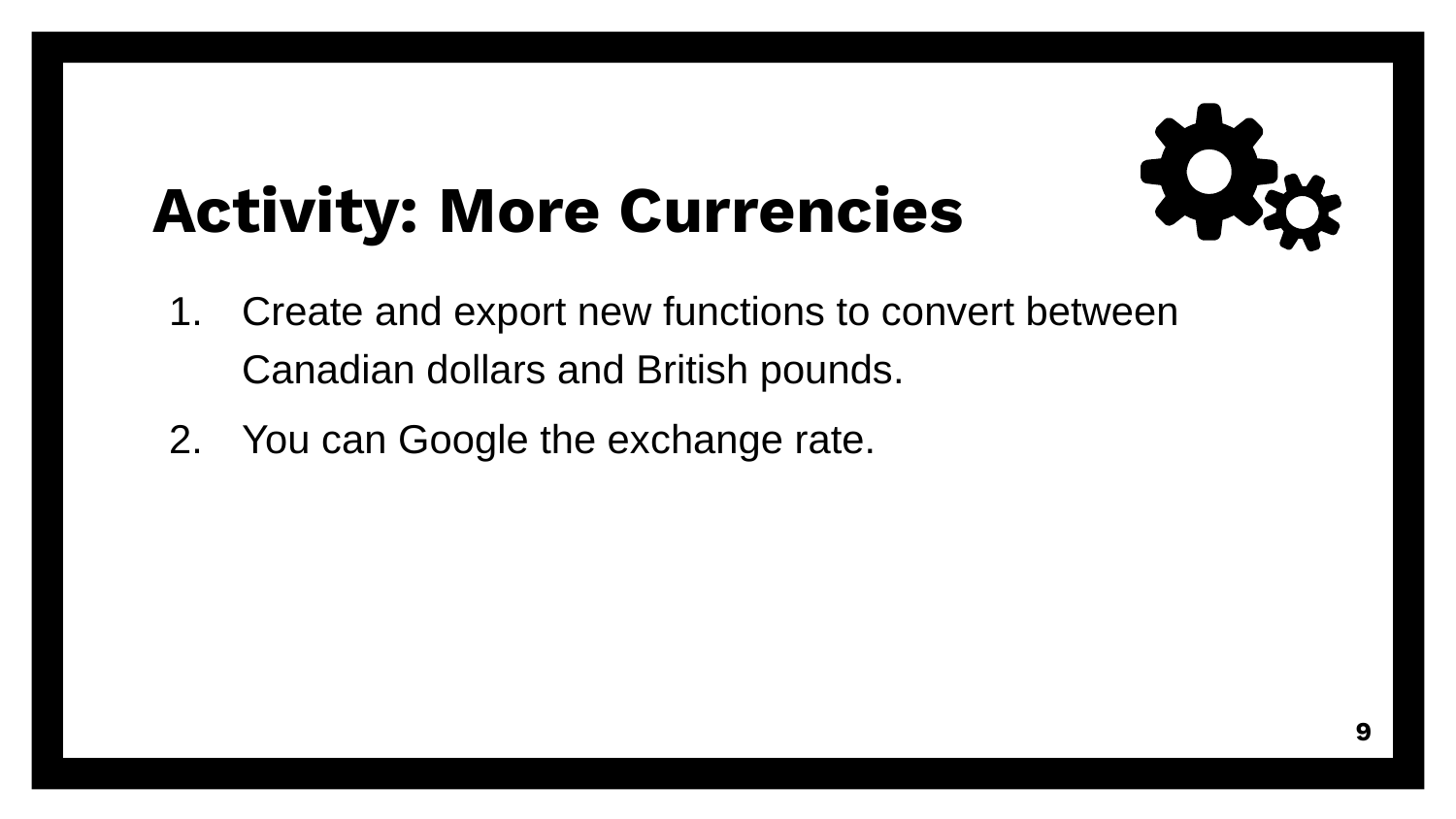

# Activity: More Currencies
Create and export new functions to convert between Canadian dollars and British pounds.
You can Google the exchange rate.
9